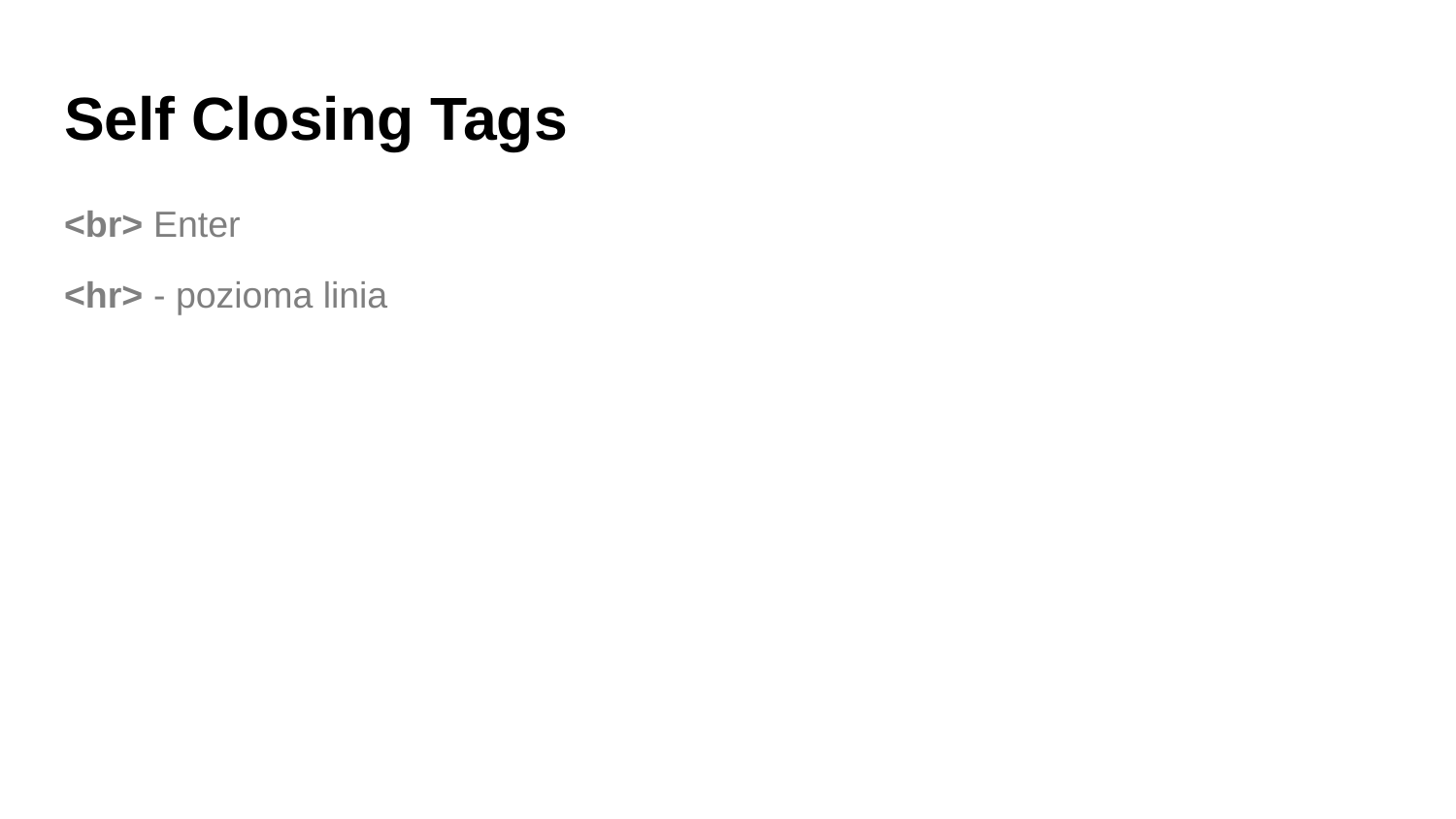

# Self Closing Tags
<br> Enter
<hr> - pozioma linia